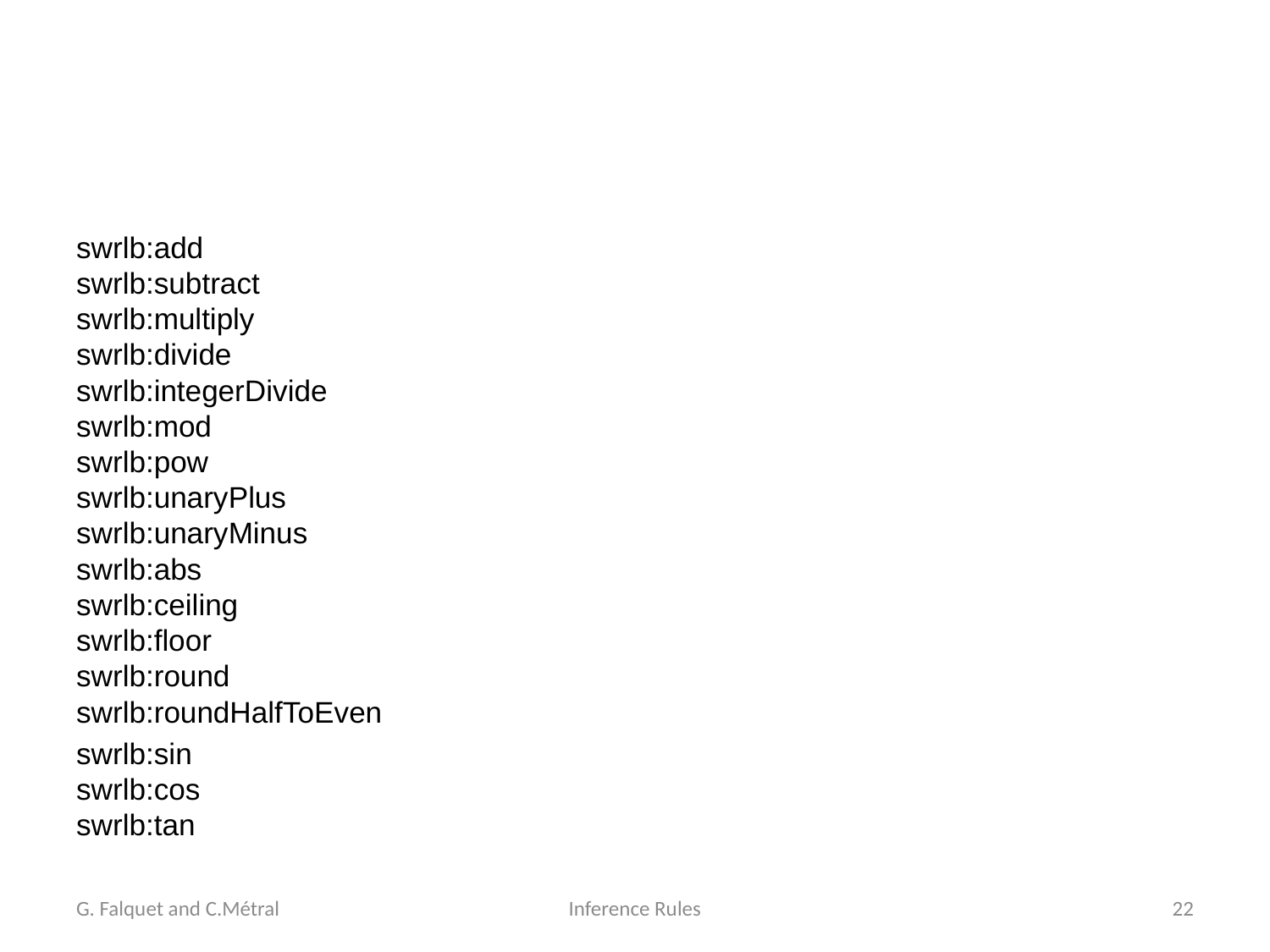

#
swrlb:add
swrlb:subtract
swrlb:multiply
swrlb:divide
swrlb:integerDivide
swrlb:mod
swrlb:pow
swrlb:unaryPlus
swrlb:unaryMinus
swrlb:abs
swrlb:ceiling
swrlb:floor
swrlb:round
swrlb:roundHalfToEven
swrlb:sin
swrlb:cos
swrlb:tan
G. Falquet and C.Métral
Inference Rules
22